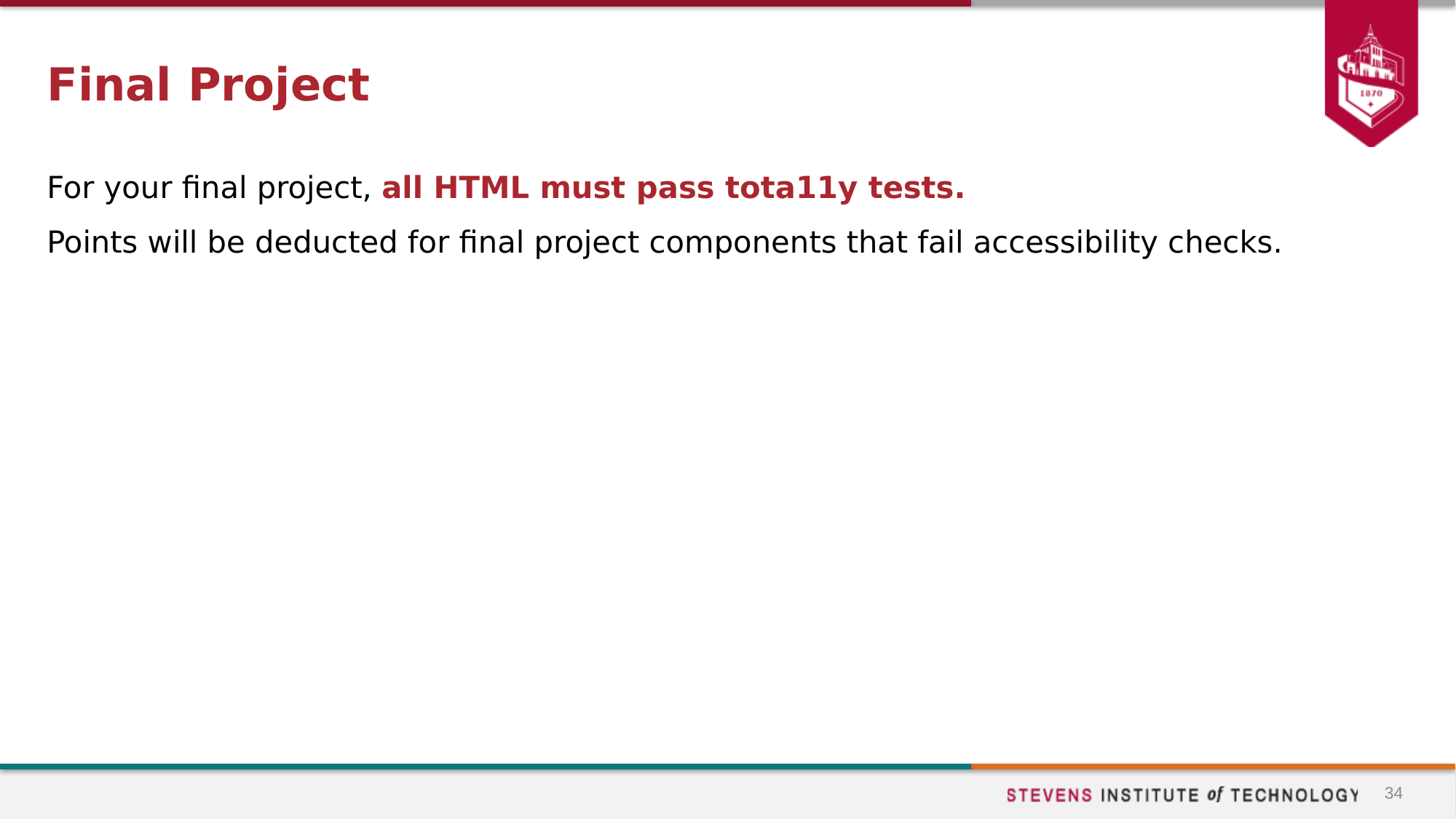

# Final Project
For your final project, all HTML must pass tota11y tests.
Points will be deducted for final project components that fail accessibility checks.
34